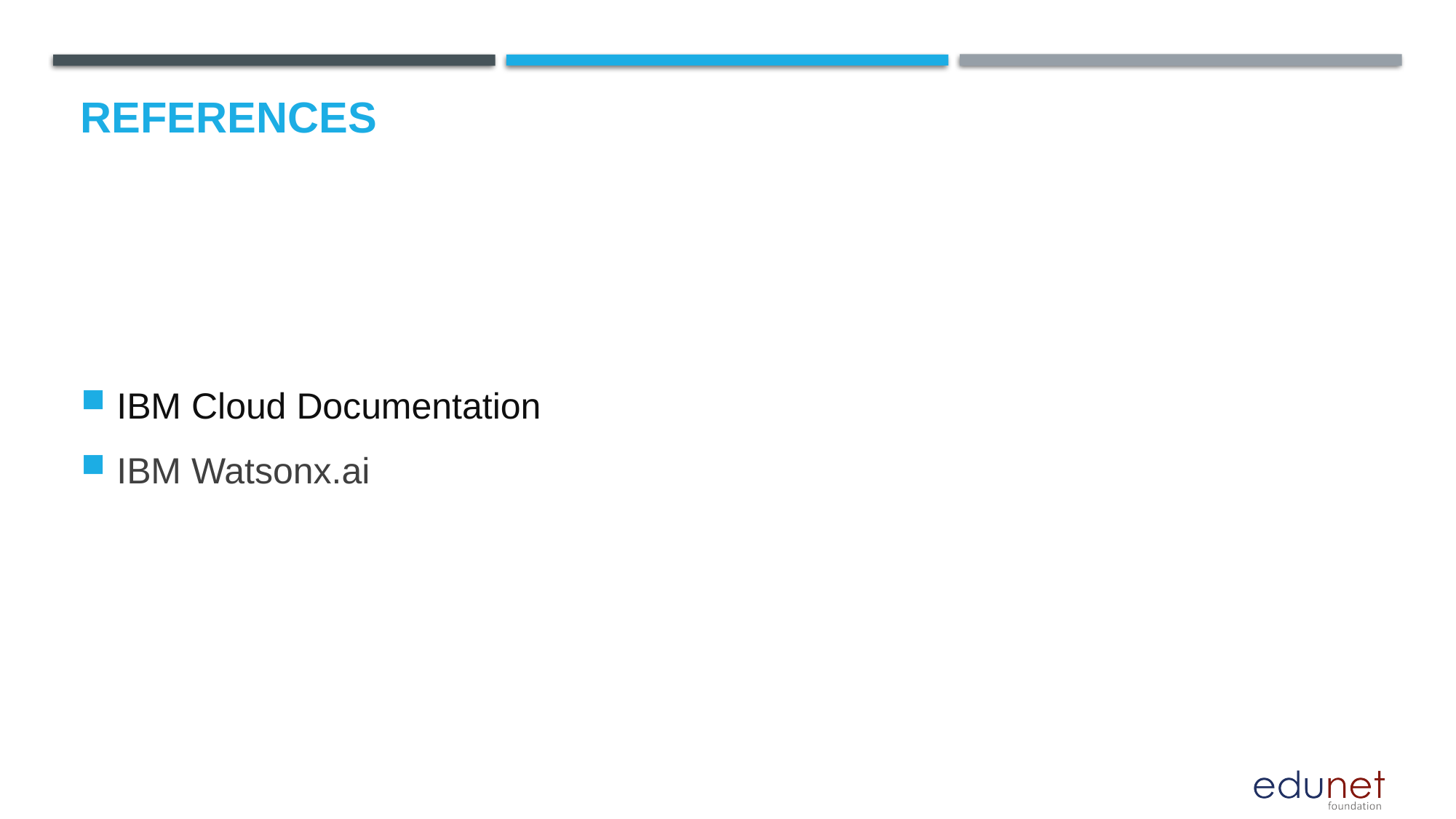

# References
IBM Cloud Documentation
IBM Watsonx.ai